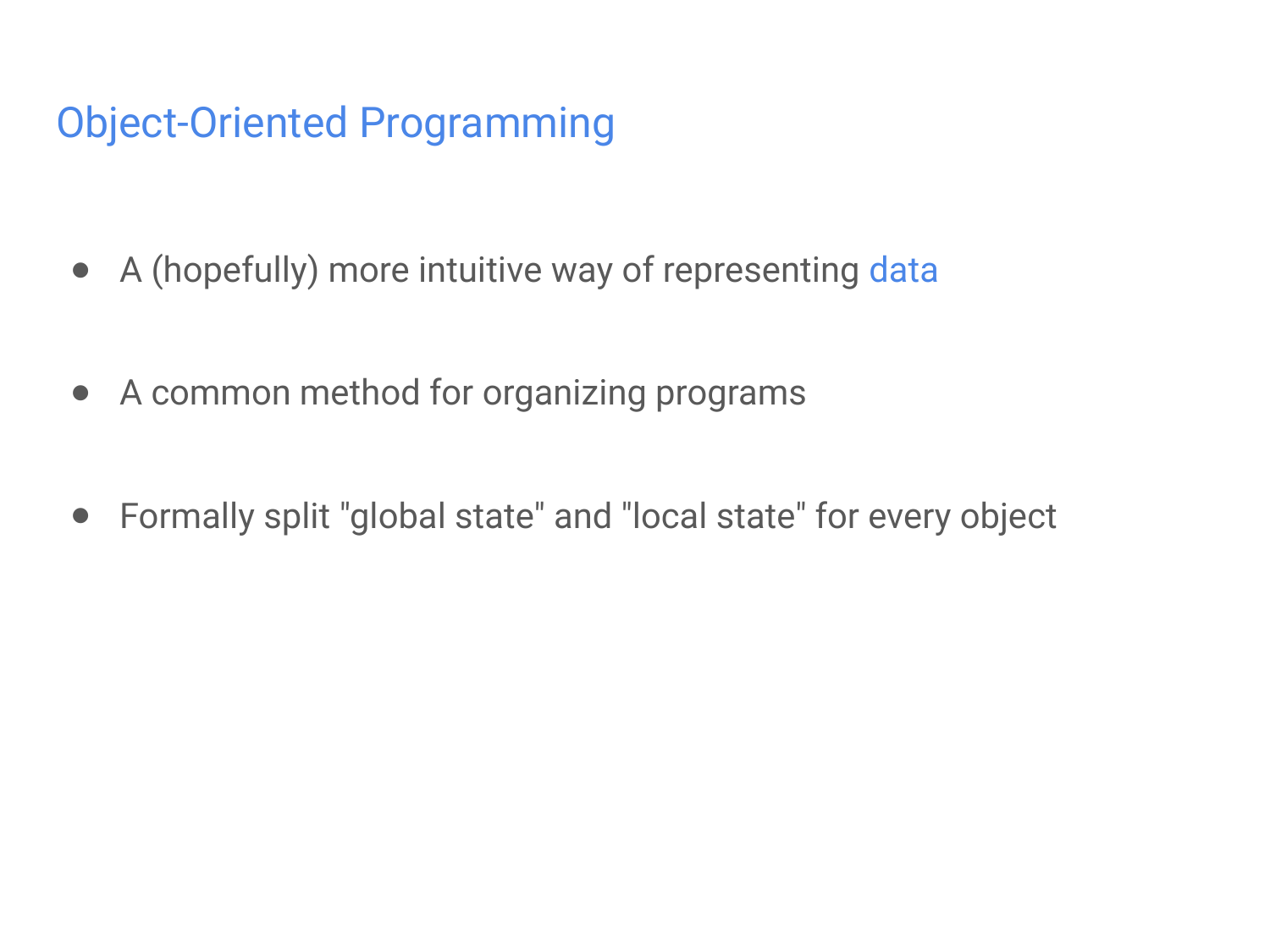

# Object-Oriented Programming
A (hopefully) more intuitive way of representing data

A common method for organizing programs

Formally split "global state" and "local state" for every object